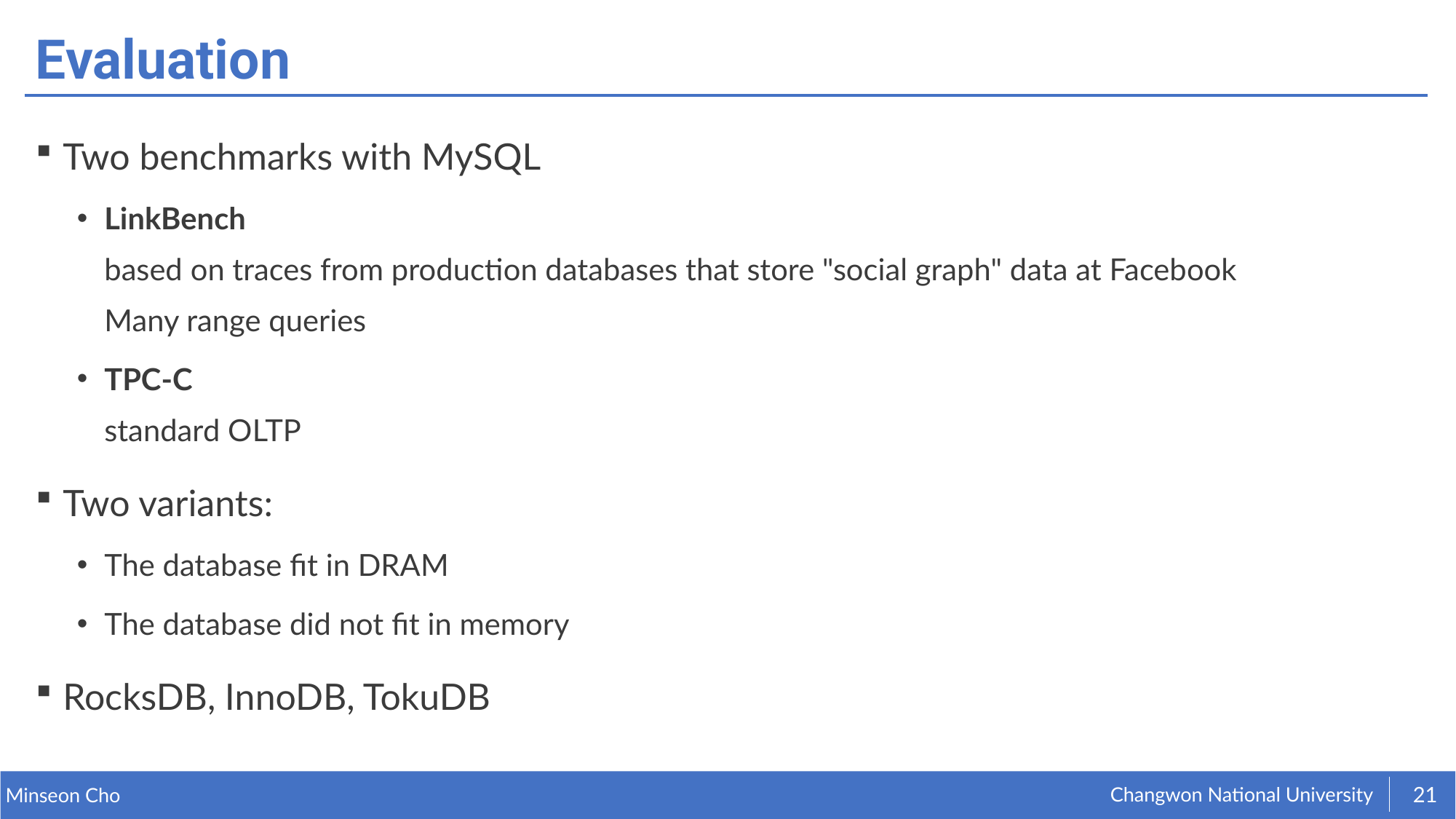

# Evaluation
Two benchmarks with MySQL
LinkBench
based on traces from production databases that store "social graph" data at Facebook
Many range queries
TPC-C
standard OLTP
Two variants:
The database fit in DRAM
The database did not fit in memory
RocksDB, InnoDB, TokuDB
21